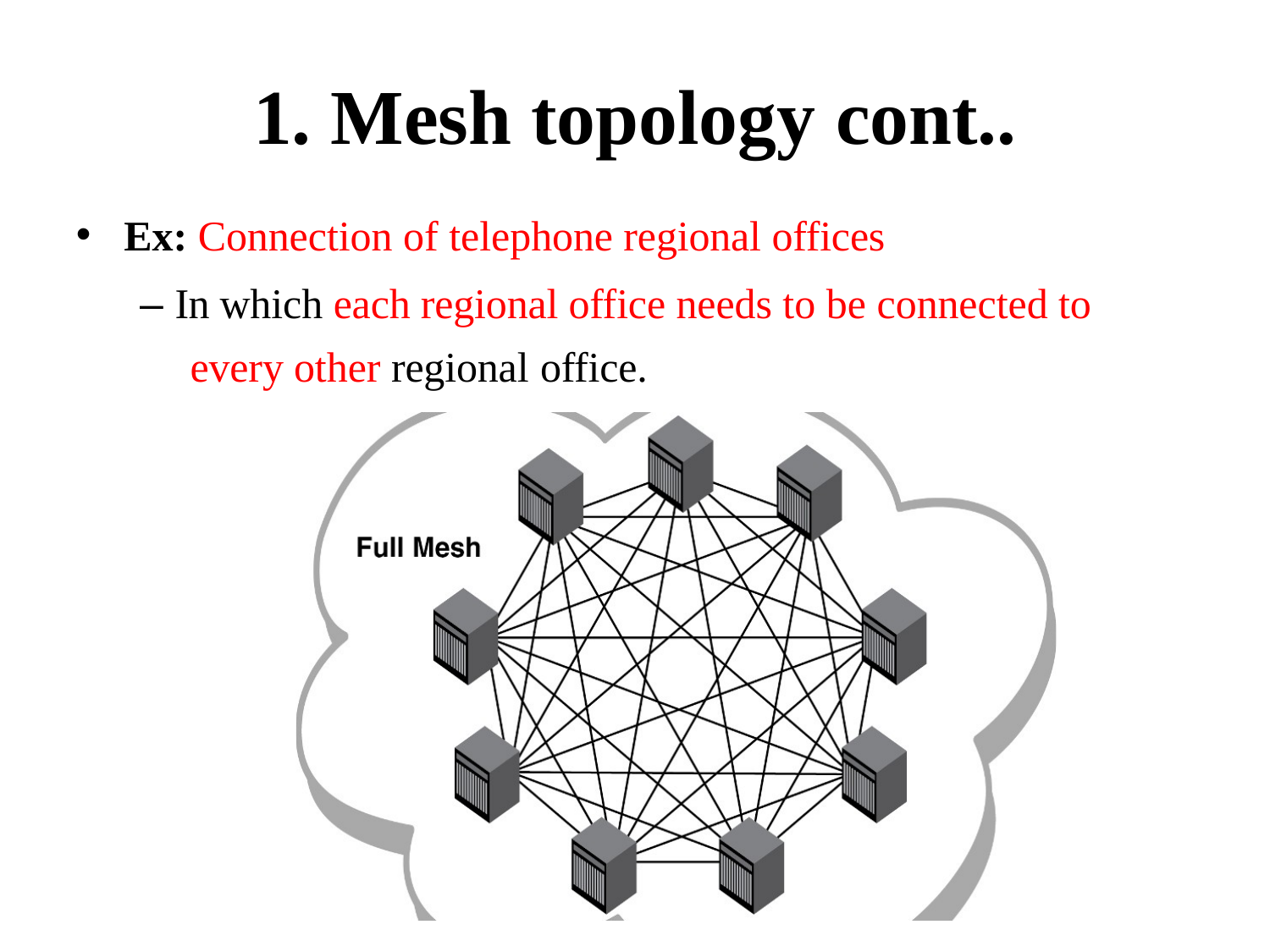

# 1. Mesh topology cont..
Ex: Connection of telephone regional offices
– In which each regional office needs to be connected to  every other regional office.